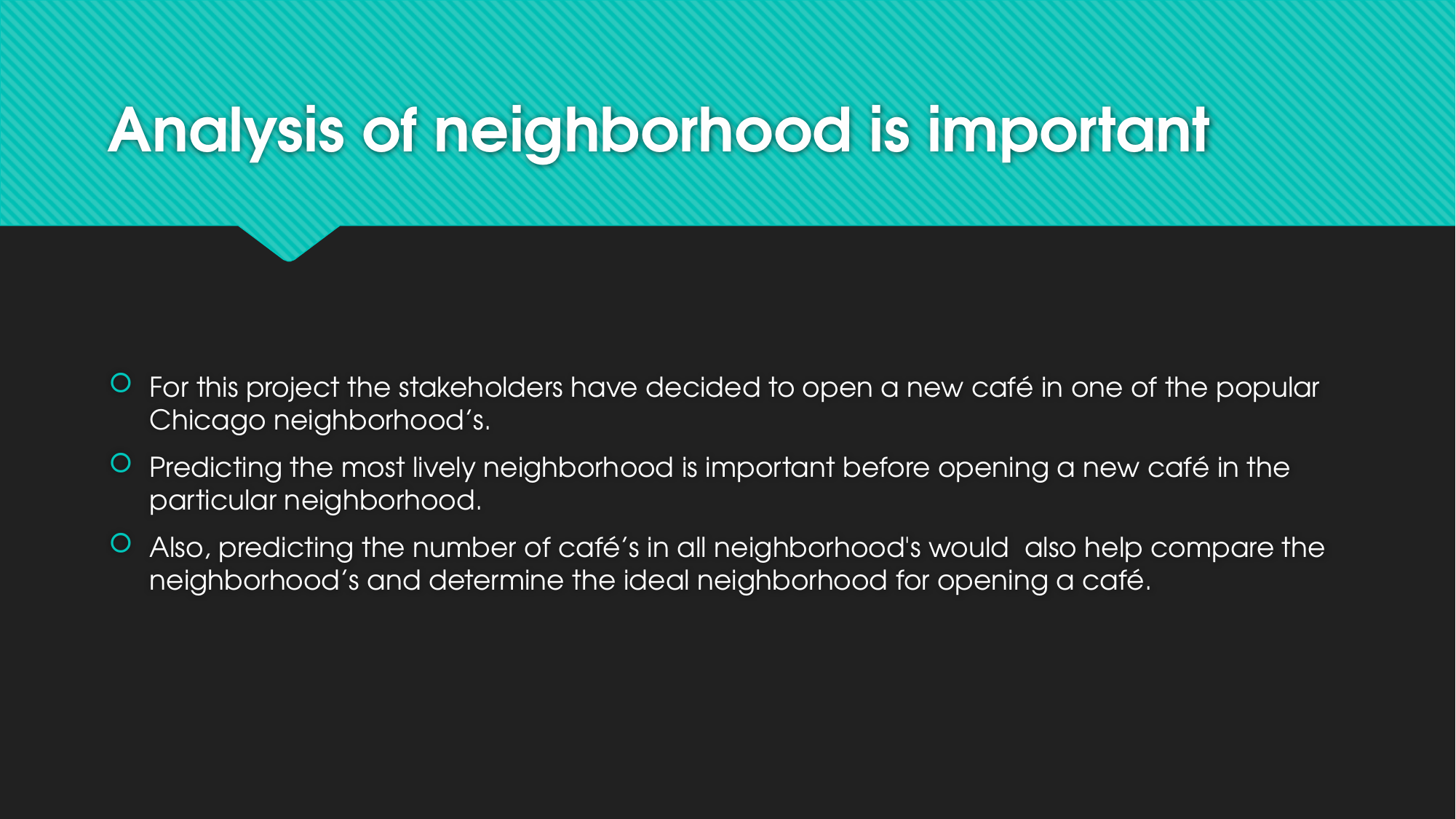

# Analysis of neighborhood is important
For this project the stakeholders have decided to open a new café in one of the popular Chicago neighborhood’s.
Predicting the most lively neighborhood is important before opening a new café in the particular neighborhood.
Also, predicting the number of café’s in all neighborhood's would  also help compare the neighborhood’s and determine the ideal neighborhood for opening a café.